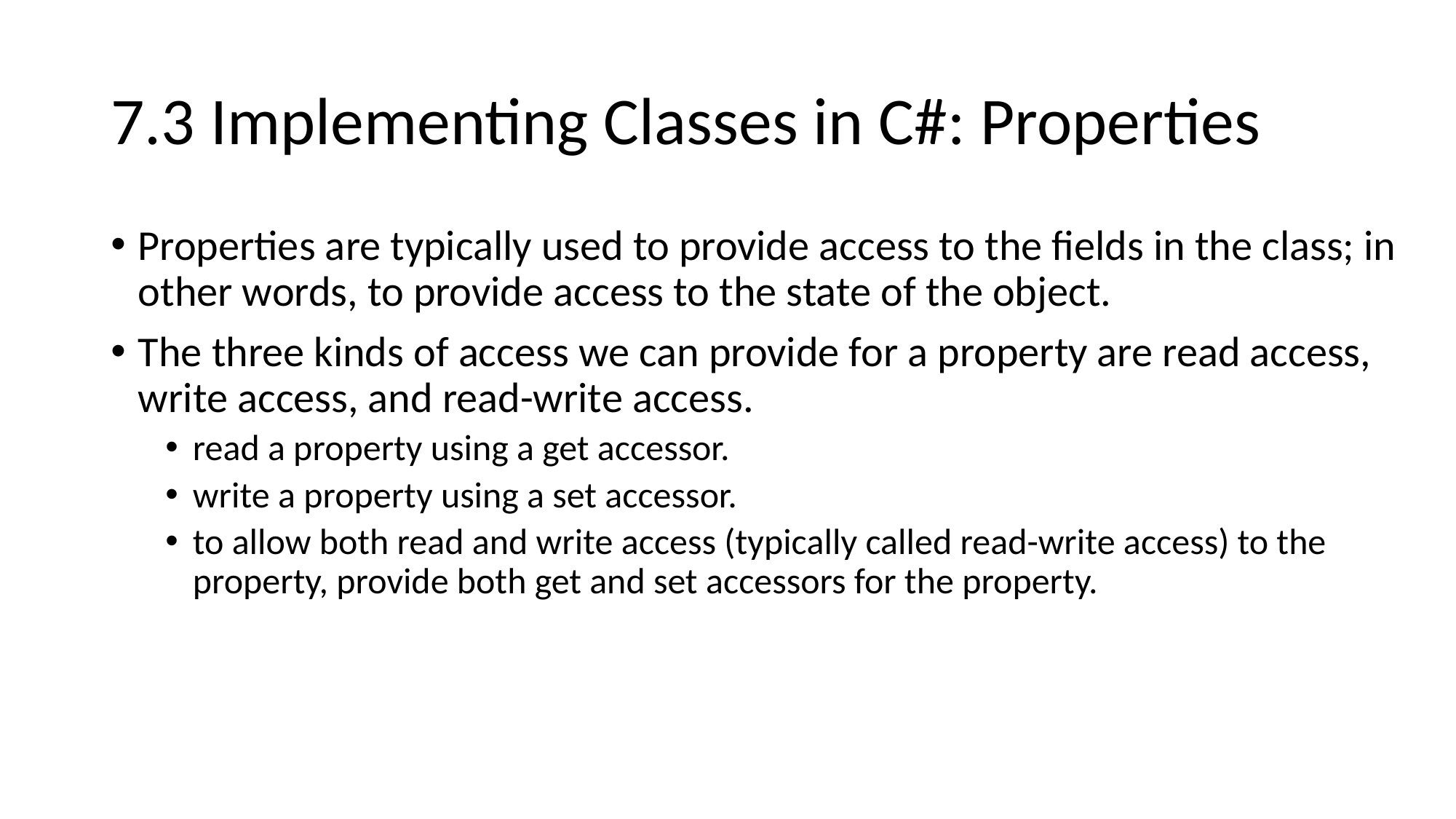

# 7.3 Implementing Classes in C#: Properties
Properties are typically used to provide access to the fields in the class; in other words, to provide access to the state of the object.
The three kinds of access we can provide for a property are read access, write access, and read-write access.
read a property using a get accessor.
write a property using a set accessor.
to allow both read and write access (typically called read-write access) to the property, provide both get and set accessors for the property.